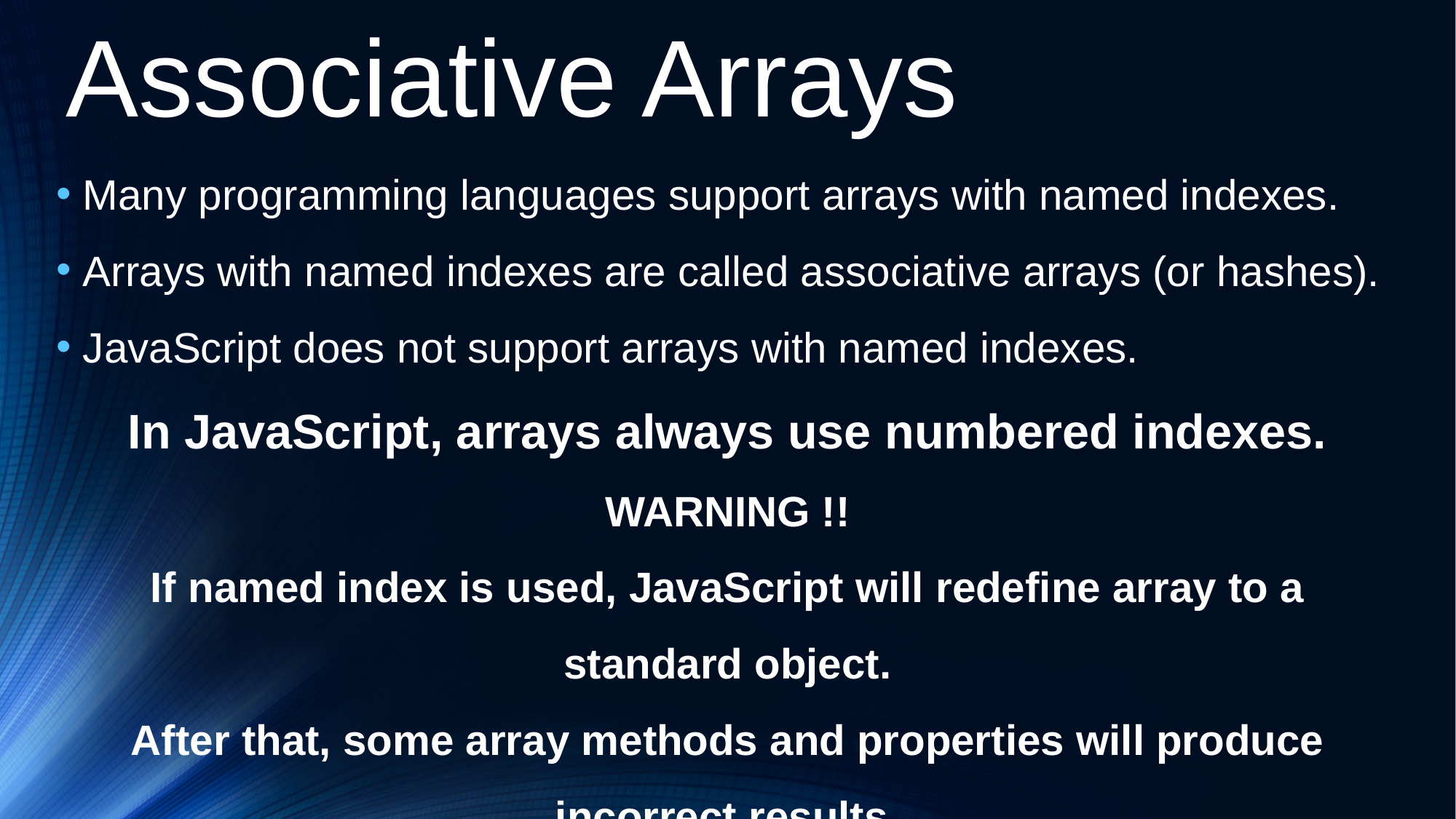

Associative Arrays

Many programming languages support arrays with named indexes.
Arrays with named indexes are called associative arrays (or hashes).
JavaScript does not support arrays with named indexes.
In JavaScript, arrays always use numbered indexes.
WARNING !!
If named index is used, JavaScript will redefine array to a standard object.
After that, some array methods and properties will produce incorrect results.